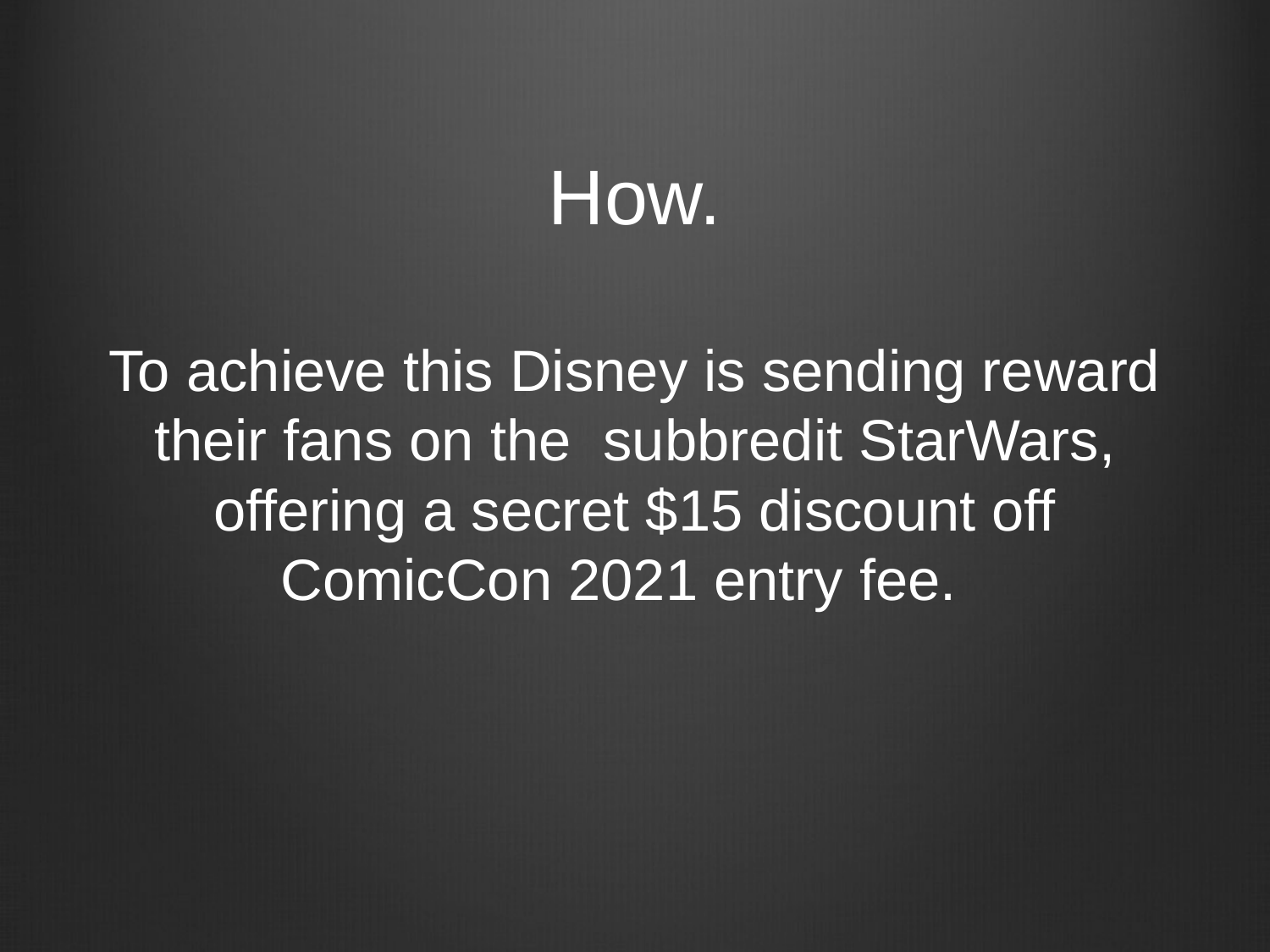

# How. To achieve this Disney is sending reward their fans on the  subbredit StarWars, offering a secret $15 discount off ComicCon 2021 entry fee.